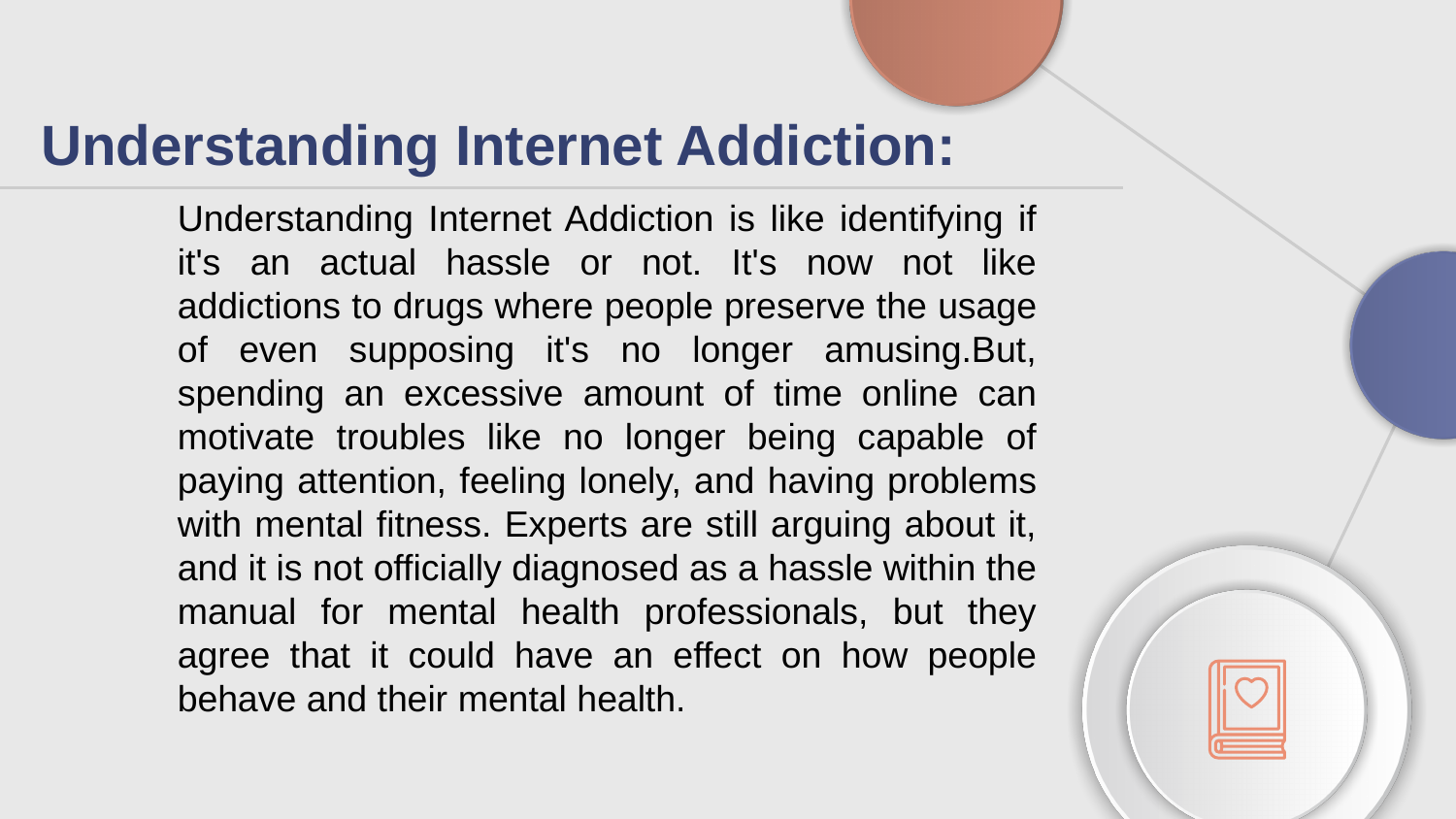

# Understanding Internet Addiction:
Understanding Internet Addiction is like identifying if it's an actual hassle or not. It's now not like addictions to drugs where people preserve the usage of even supposing it's no longer amusing.But, spending an excessive amount of time online can motivate troubles like no longer being capable of paying attention, feeling lonely, and having problems with mental fitness. Experts are still arguing about it, and it is not officially diagnosed as a hassle within the manual for mental health professionals, but they agree that it could have an effect on how people behave and their mental health.